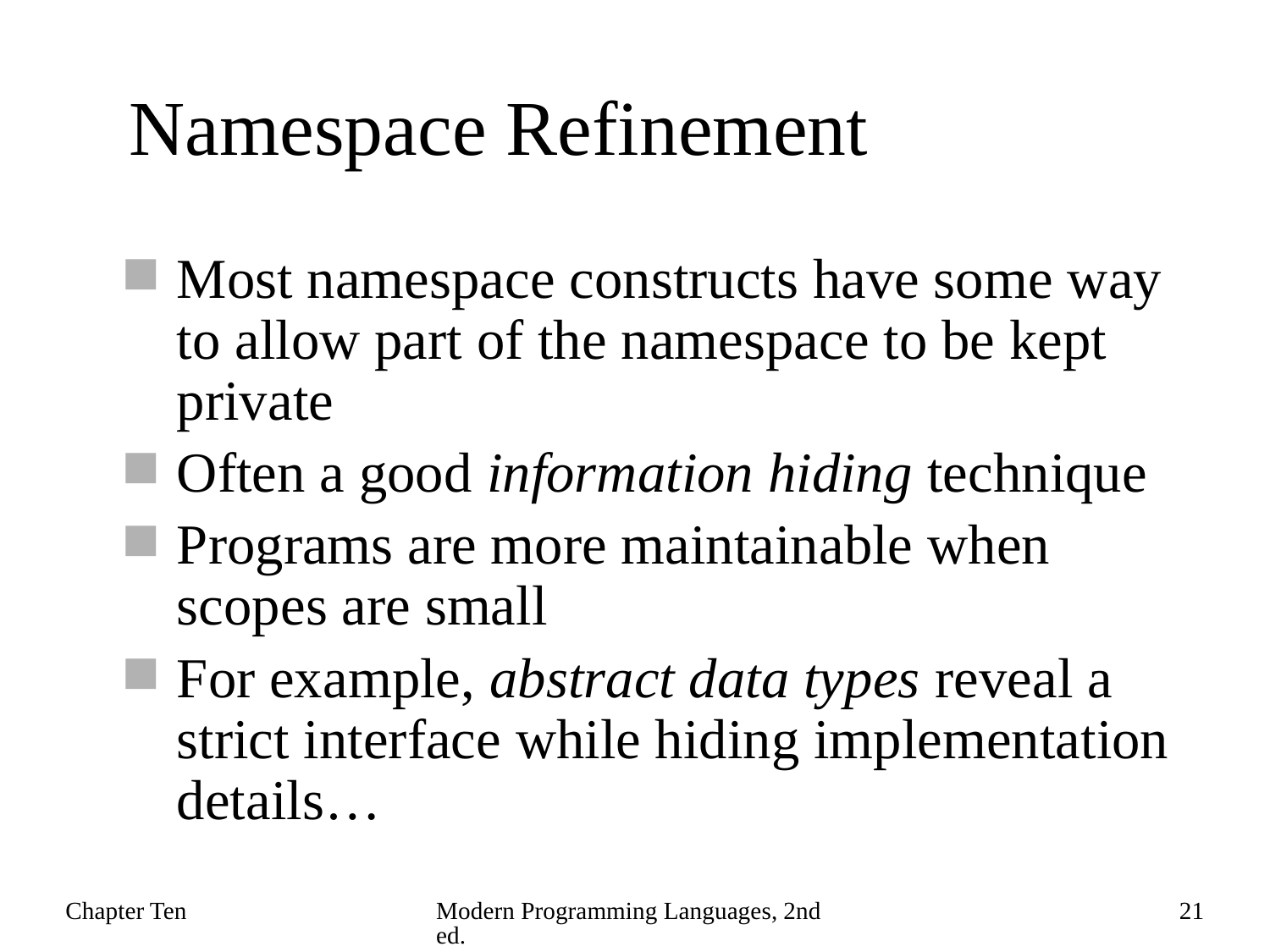

# Namespace Refinement
Most namespace constructs have some way to allow part of the namespace to be kept private
Often a good information hiding technique
Programs are more maintainable when scopes are small
For example, abstract data types reveal a strict interface while hiding implementation details…
Chapter Ten
Modern Programming Languages, 2nd ed.
21